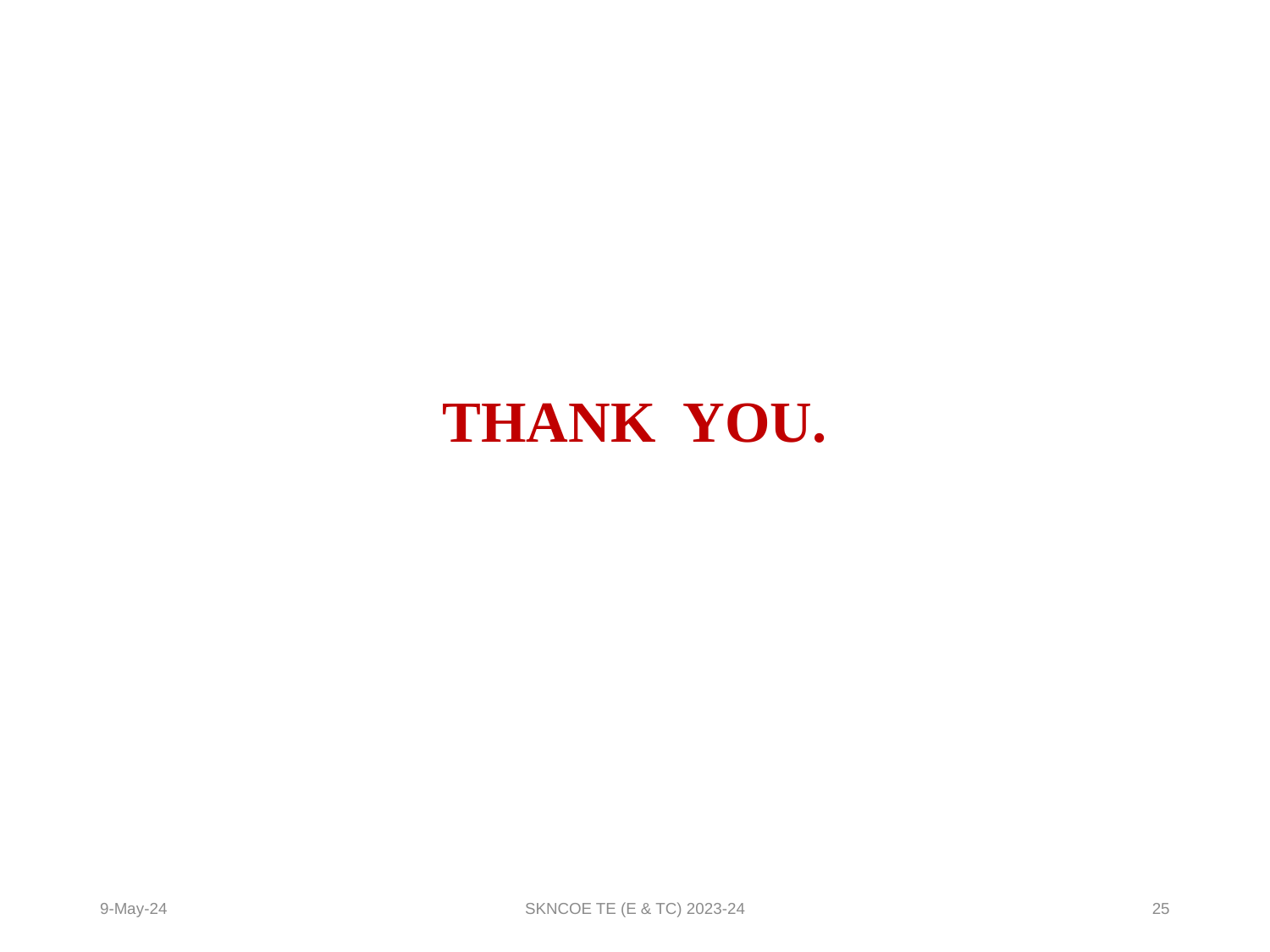

# THANK  YOU.
9-May-24
SKNCOE TE (E & TC) 2023-24
25